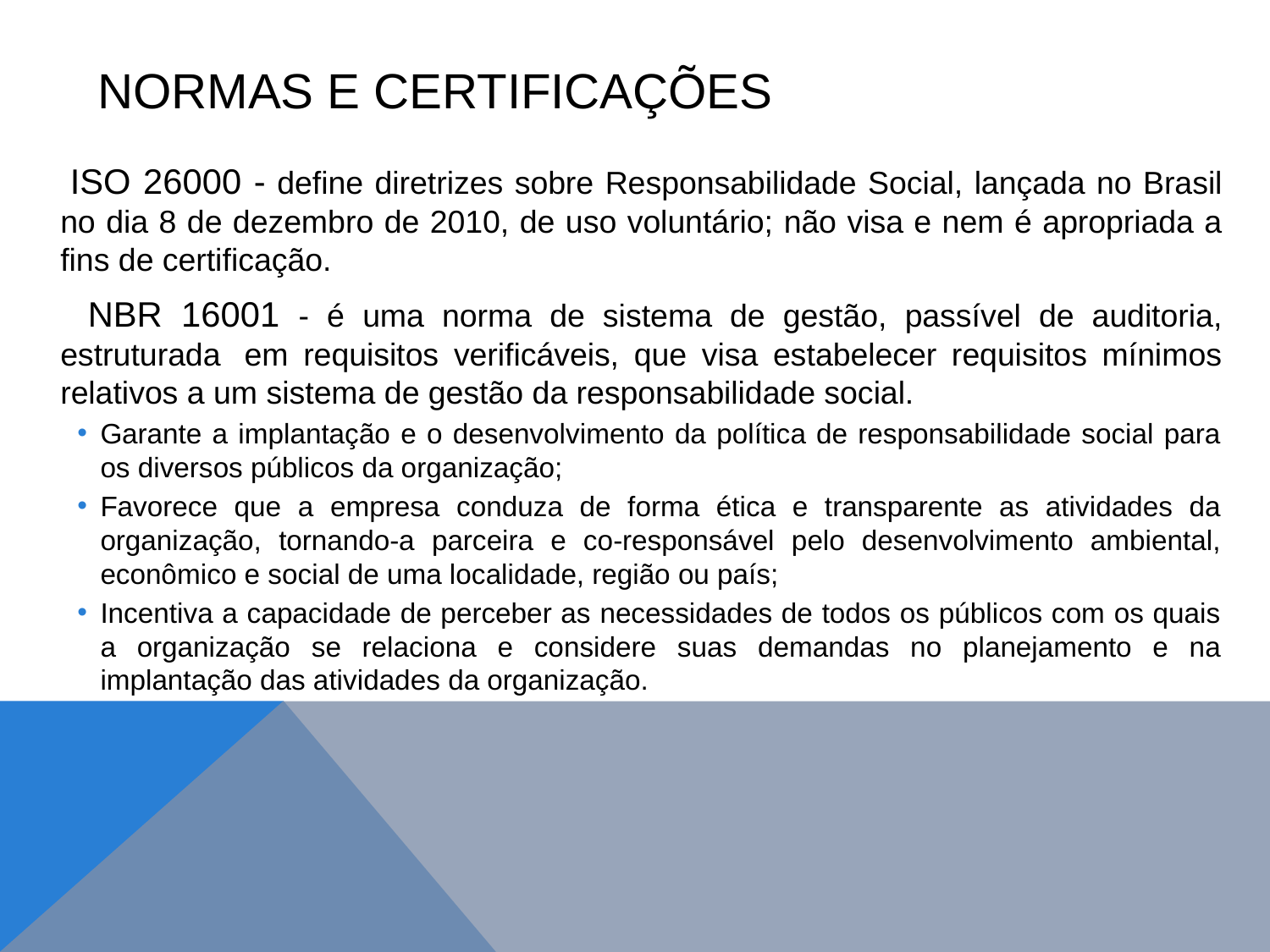

# NORMAS e certificações
      ISO 26000 - define diretrizes sobre Responsabilidade Social, lançada no Brasil no dia 8 de dezembro de 2010, de uso voluntário; não visa e nem é apropriada a fins de certificação.
    NBR 16001 - é uma norma de sistema de gestão, passível de auditoria, estruturada  em requisitos verificáveis, que visa estabelecer requisitos mínimos relativos a um sistema de gestão da responsabilidade social.
Garante a implantação e o desenvolvimento da política de responsabilidade social para os diversos públicos da organização;
Favorece que a empresa conduza de forma ética e transparente as atividades da organização, tornando-a parceira e co-responsável pelo desenvolvimento ambiental, econômico e social de uma localidade, região ou país;
Incentiva a capacidade de perceber as necessidades de todos os públicos com os quais a organização se relaciona e considere suas demandas no planejamento e na implantação das atividades da organização.